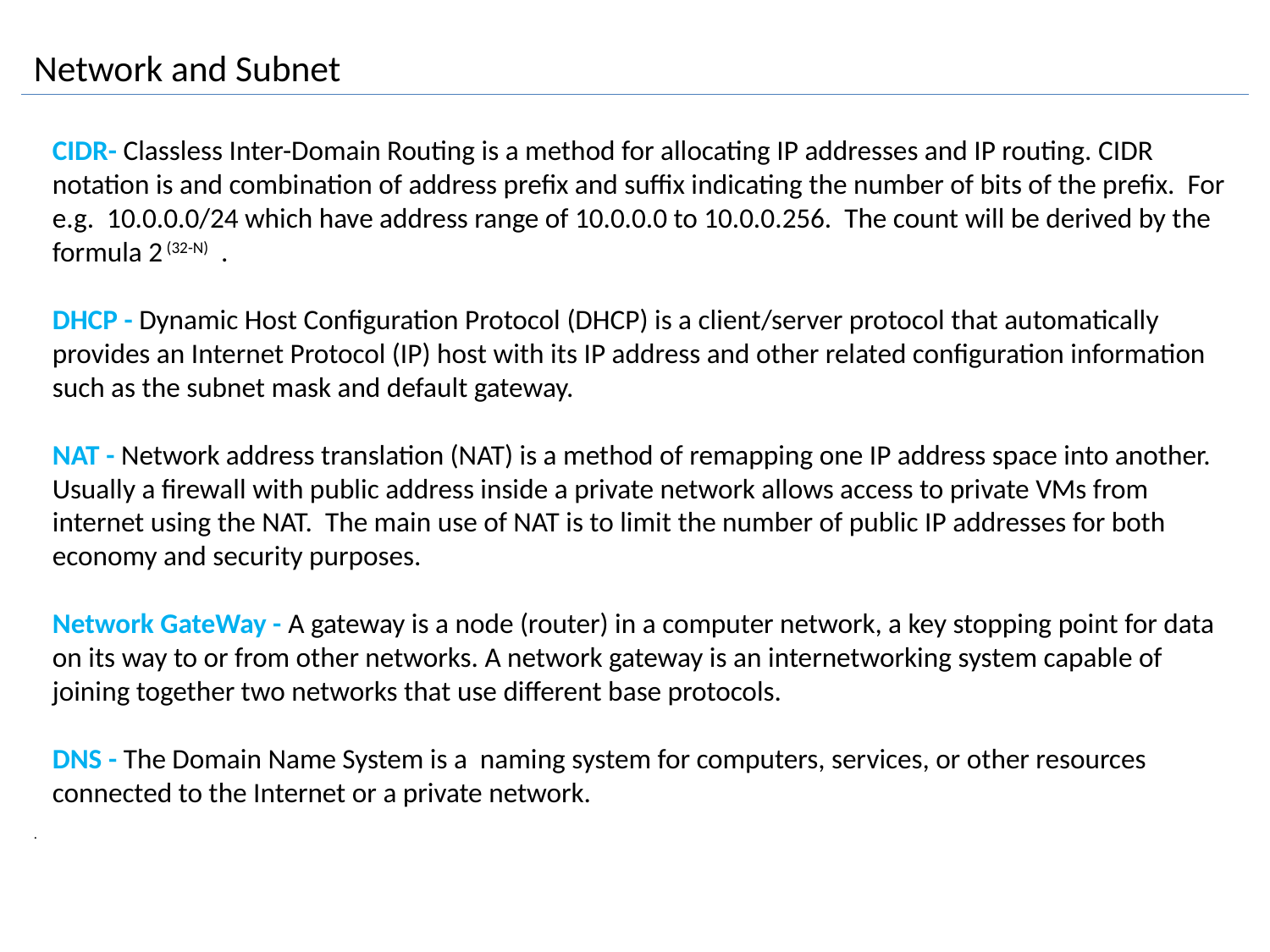

# Network and Subnet

.
CIDR- Classless Inter-Domain Routing is a method for allocating IP addresses and IP routing. CIDR notation is and combination of address prefix and suffix indicating the number of bits of the prefix.  For e.g.  10.0.0.0/24 which have address range of 10.0.0.0 to 10.0.0.256.  The count will be derived by the formula 2 (32-N)  .

DHCP - Dynamic Host Configuration Protocol (DHCP) is a client/server protocol that automatically provides an Internet Protocol (IP) host with its IP address and other related configuration information such as the subnet mask and default gateway.

NAT - Network address translation (NAT) is a method of remapping one IP address space into another. Usually a firewall with public address inside a private network allows access to private VMs from internet using the NAT.  The main use of NAT is to limit the number of public IP addresses for both economy and security purposes.

Network GateWay - A gateway is a node (router) in a computer network, a key stopping point for data on its way to or from other networks. A network gateway is an internetworking system capable of joining together two networks that use different base protocols.

DNS - The Domain Name System is a  naming system for computers, services, or other resources connected to the Internet or a private network.